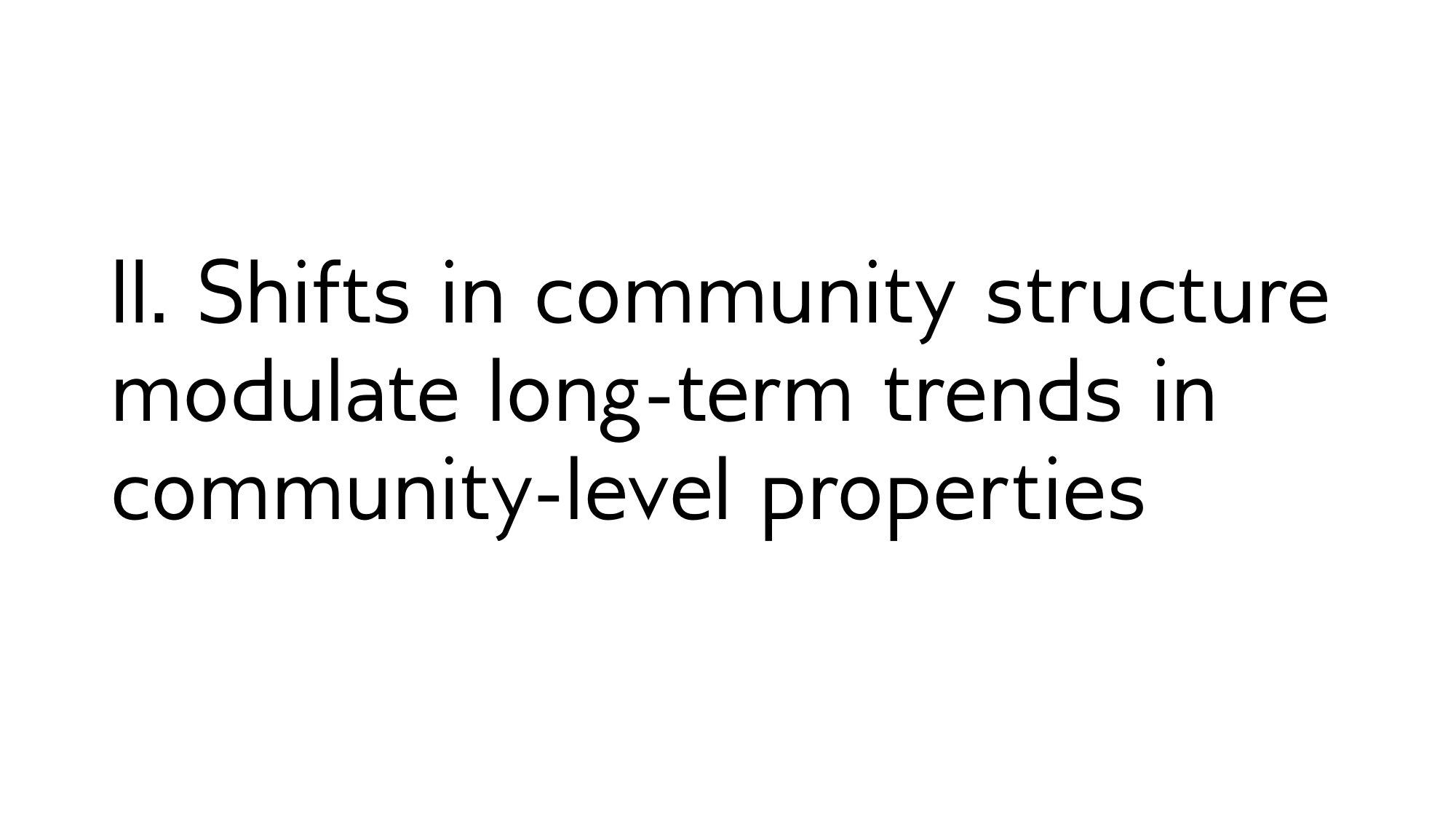

# II. Shifts in community structure modulate long-term trends in community-level properties